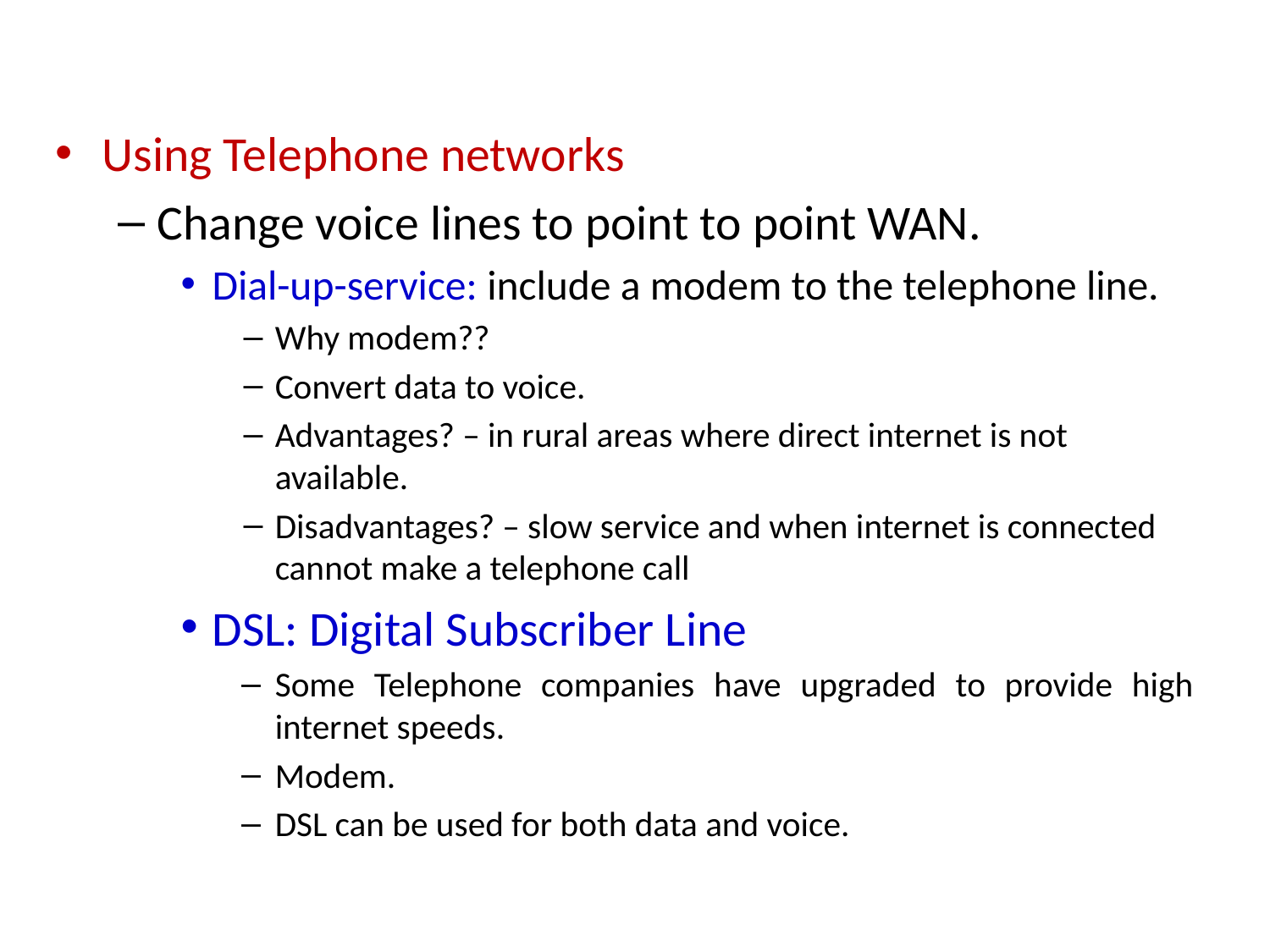

Using Telephone networks
Change voice lines to point to point WAN.
Dial-up-service: include a modem to the telephone line.
Why modem??
Convert data to voice.
Advantages? – in rural areas where direct internet is not available.
Disadvantages? – slow service and when internet is connected cannot make a telephone call
DSL: Digital Subscriber Line
Some Telephone companies have upgraded to provide high internet speeds.
Modem.
DSL can be used for both data and voice.